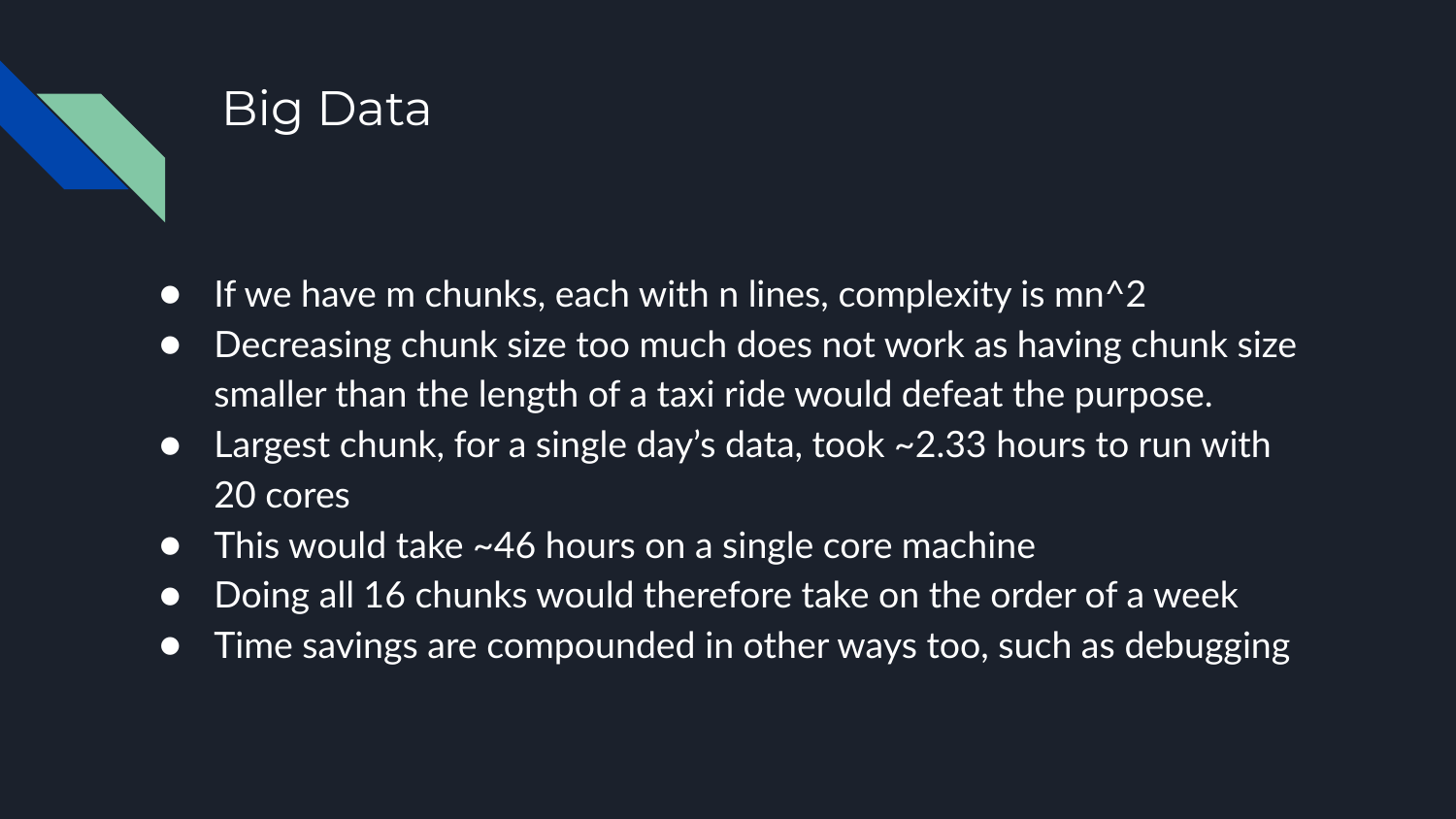

# Big Data
If we have m chunks, each with n lines, complexity is mn^2
Decreasing chunk size too much does not work as having chunk size smaller than the length of a taxi ride would defeat the purpose.
Largest chunk, for a single day’s data, took ~2.33 hours to run with 20 cores
This would take ~46 hours on a single core machine
Doing all 16 chunks would therefore take on the order of a week
Time savings are compounded in other ways too, such as debugging